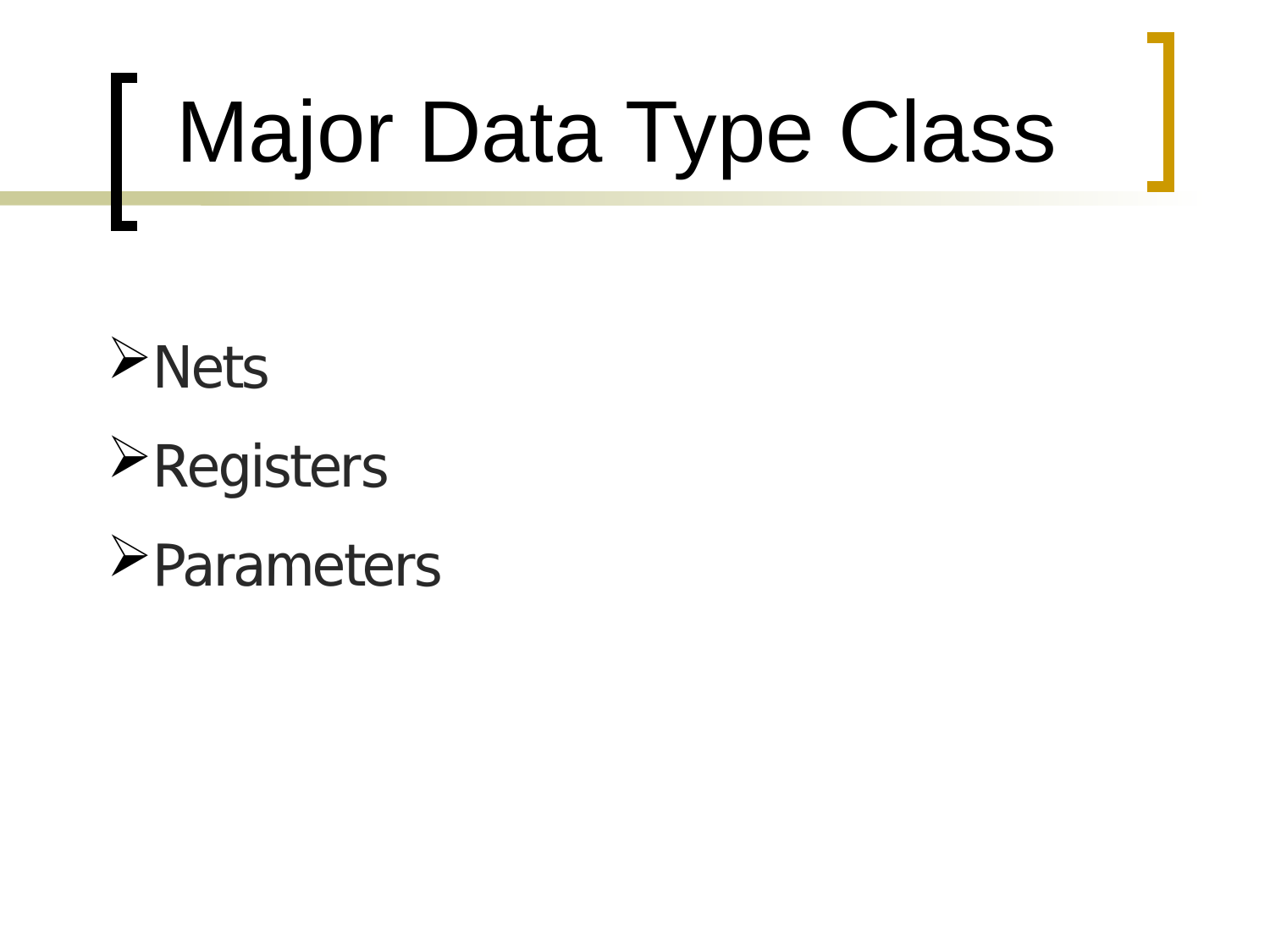

# Major Data Type Class
Nets
Registers
Parameters